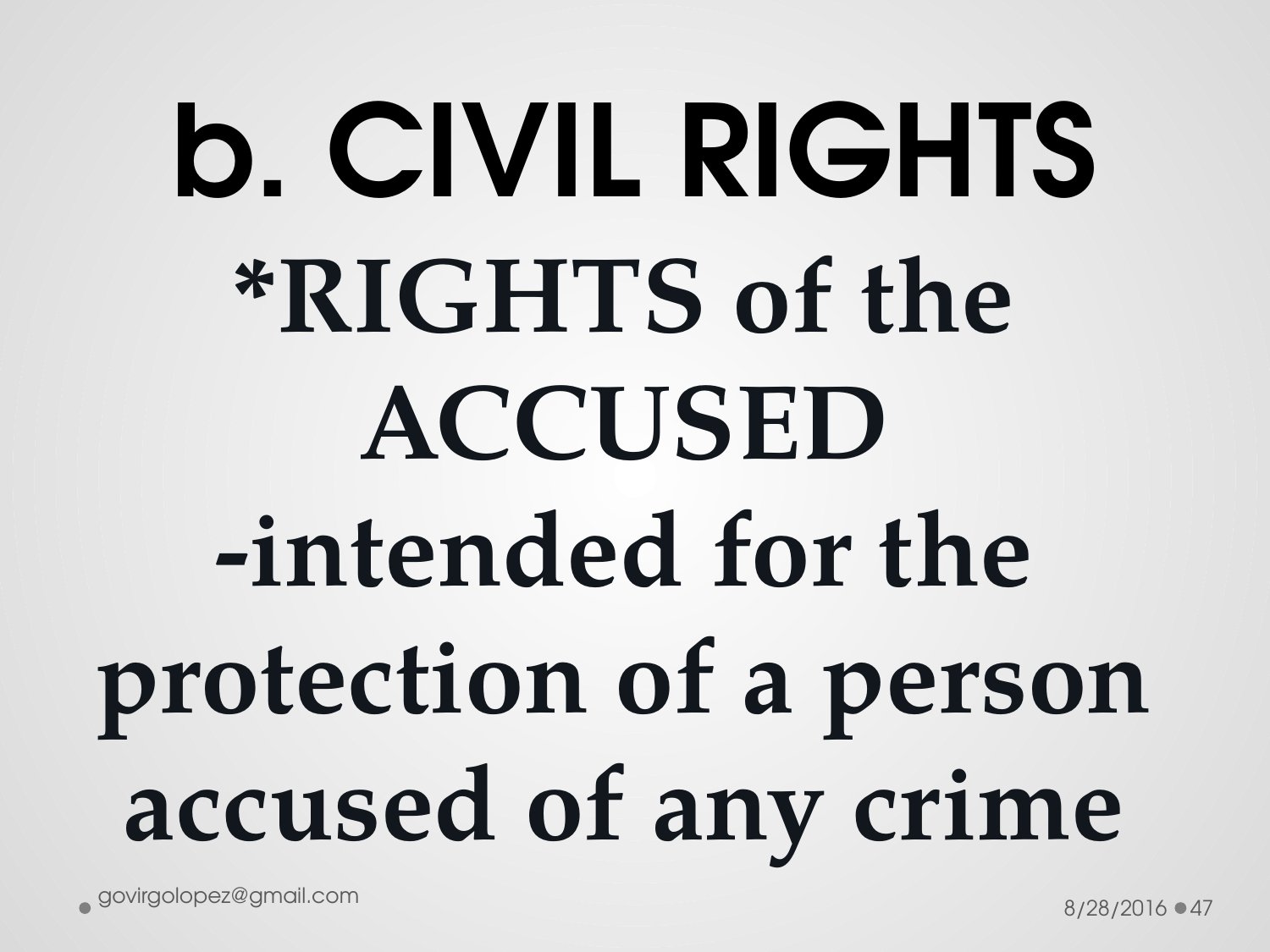

b. CIVIL RIGHTS
# *RIGHTS of the ACCUSED -intended for the protection of a person accused of any crime
govirgolopez@gmail.com

8/28/2016
47